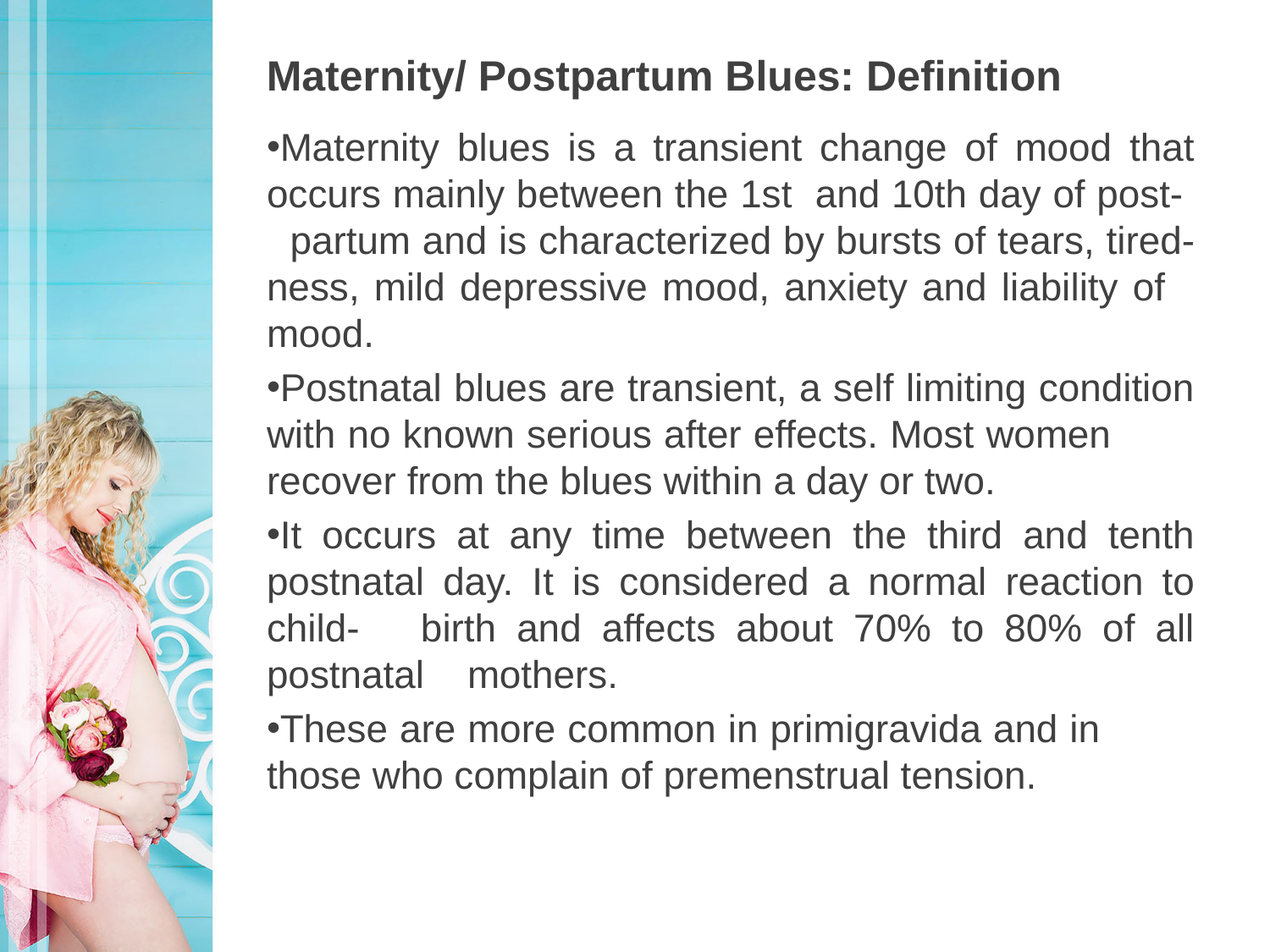

Maternity/ Postpartum Blues: Definition
Maternity blues is a transient change of mood that occurs mainly between the 1st  and 10th day of post-    partum and is characterized by bursts of tears, tired- ness, mild depressive mood, anxiety and liability of   mood.
Postnatal blues are transient, a self limiting condition with no known serious after effects. Most women        recover from the blues within a day or two.
It occurs at any time between the third and tenth postnatal day. It is considered a normal reaction to child-   birth and affects about 70% to 80% of all postnatal    mothers.
These are more common in primigravida and in         those who complain of premenstrual tension.